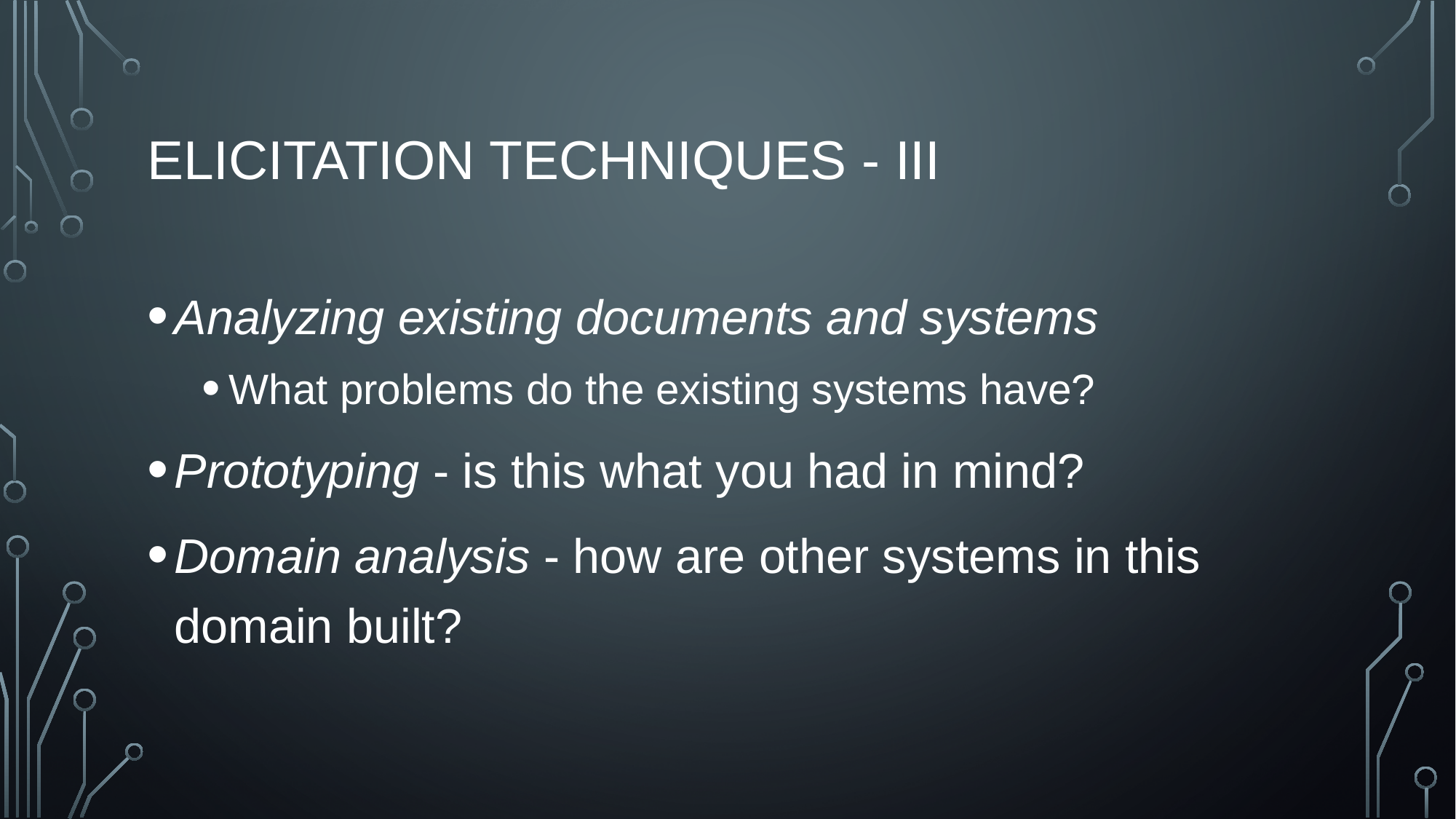

# Elicitation techniques - III
Analyzing existing documents and systems
What problems do the existing systems have?
Prototyping - is this what you had in mind?
Domain analysis - how are other systems in this domain built?